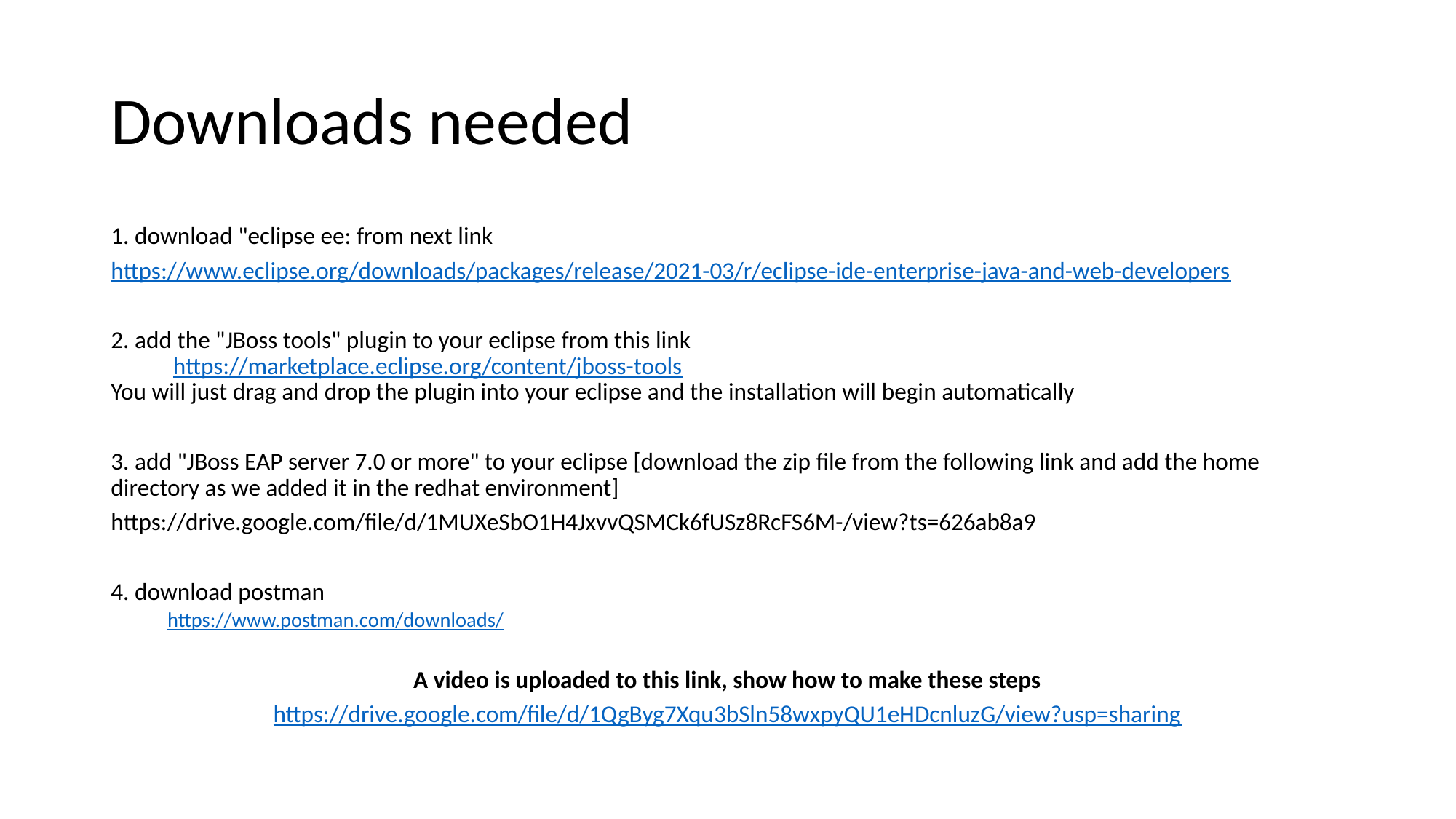

# Downloads needed
1. download "eclipse ee: from next link
https://www.eclipse.org/downloads/packages/release/2021-03/r/eclipse-ide-enterprise-java-and-web-developers

2. add the "JBoss tools" plugin to your eclipse from this link
	https://marketplace.eclipse.org/content/jboss-tools
You will just drag and drop the plugin into your eclipse and the installation will begin automatically

3. add "JBoss EAP server 7.0 or more" to your eclipse [download the zip file from the following link and add the home directory as we added it in the redhat environment]
https://drive.google.com/file/d/1MUXeSbO1H4JxvvQSMCk6fUSz8RcFS6M-/view?ts=626ab8a9

4. download postman
https://www.postman.com/downloads/

A video is uploaded to this link, show how to make these steps
https://drive.google.com/file/d/1QgByg7Xqu3bSln58wxpyQU1eHDcnluzG/view?usp=sharing